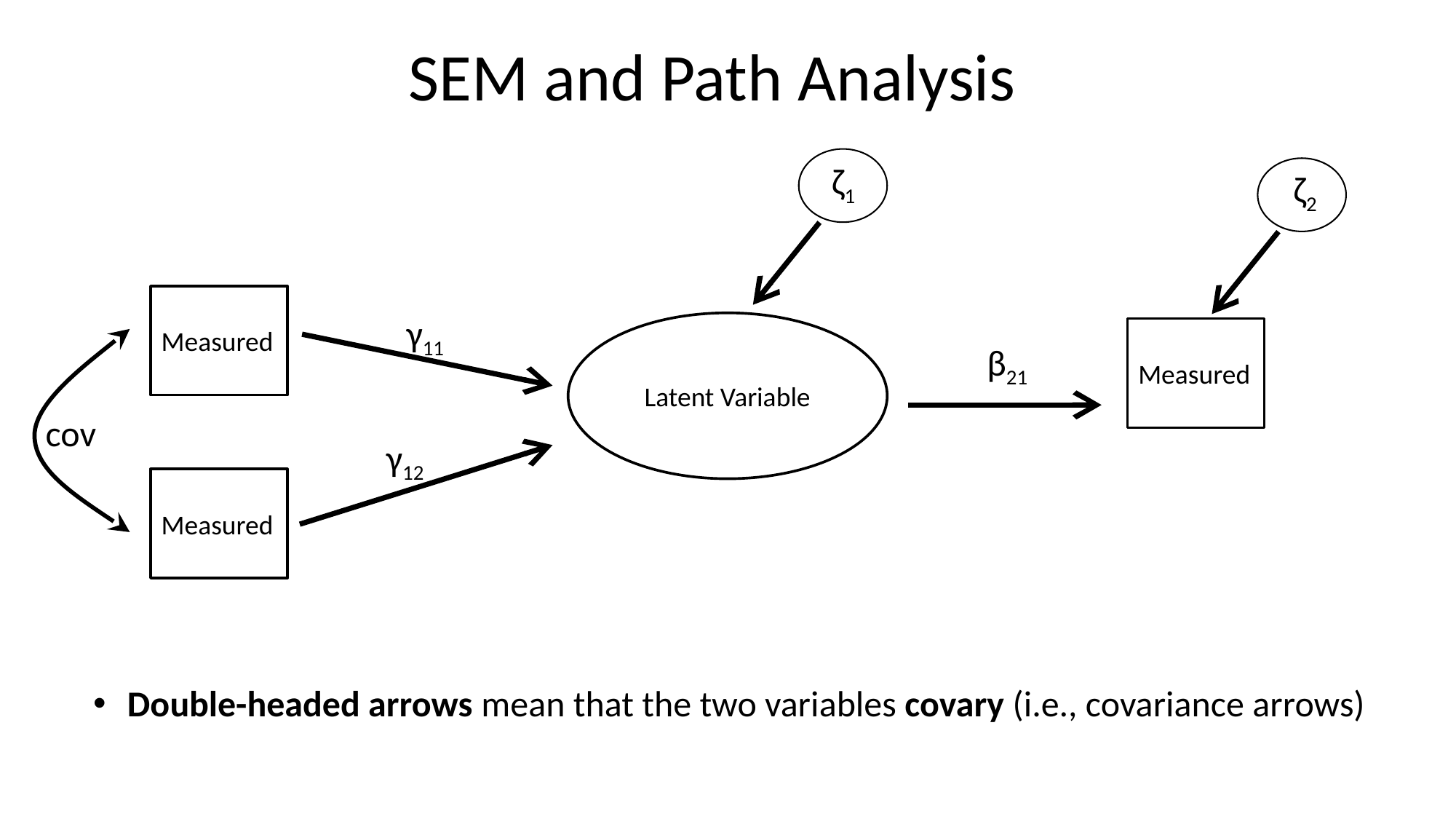

# SEM and Path Analysis

ζ1

ζ2

Measured

γ11

Measured

β21
Latent Variable
γ12

Measured

cov
Double-headed arrows mean that the two variables covary (i.e., covariance arrows)